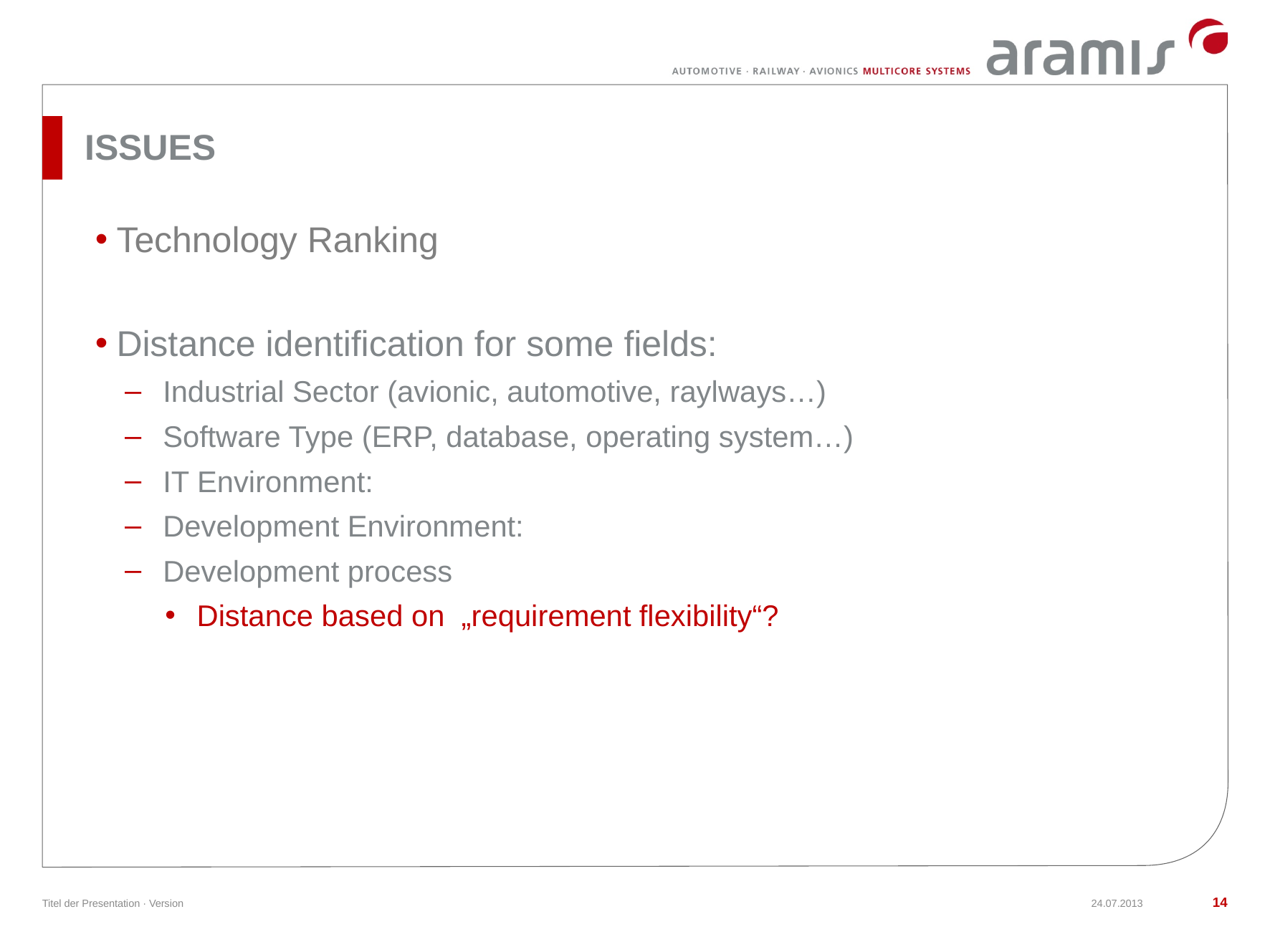

# ISSUES
Technology Ranking

Distance identification for some fields:
Industrial Sector (avionic, automotive, raylways…)
Software Type (ERP, database, operating system…)
IT Environment:
Development Environment:
Development process
Distance based on  „requirement flexibility“?

14
Titel der Presentation · Version
24.07.2013